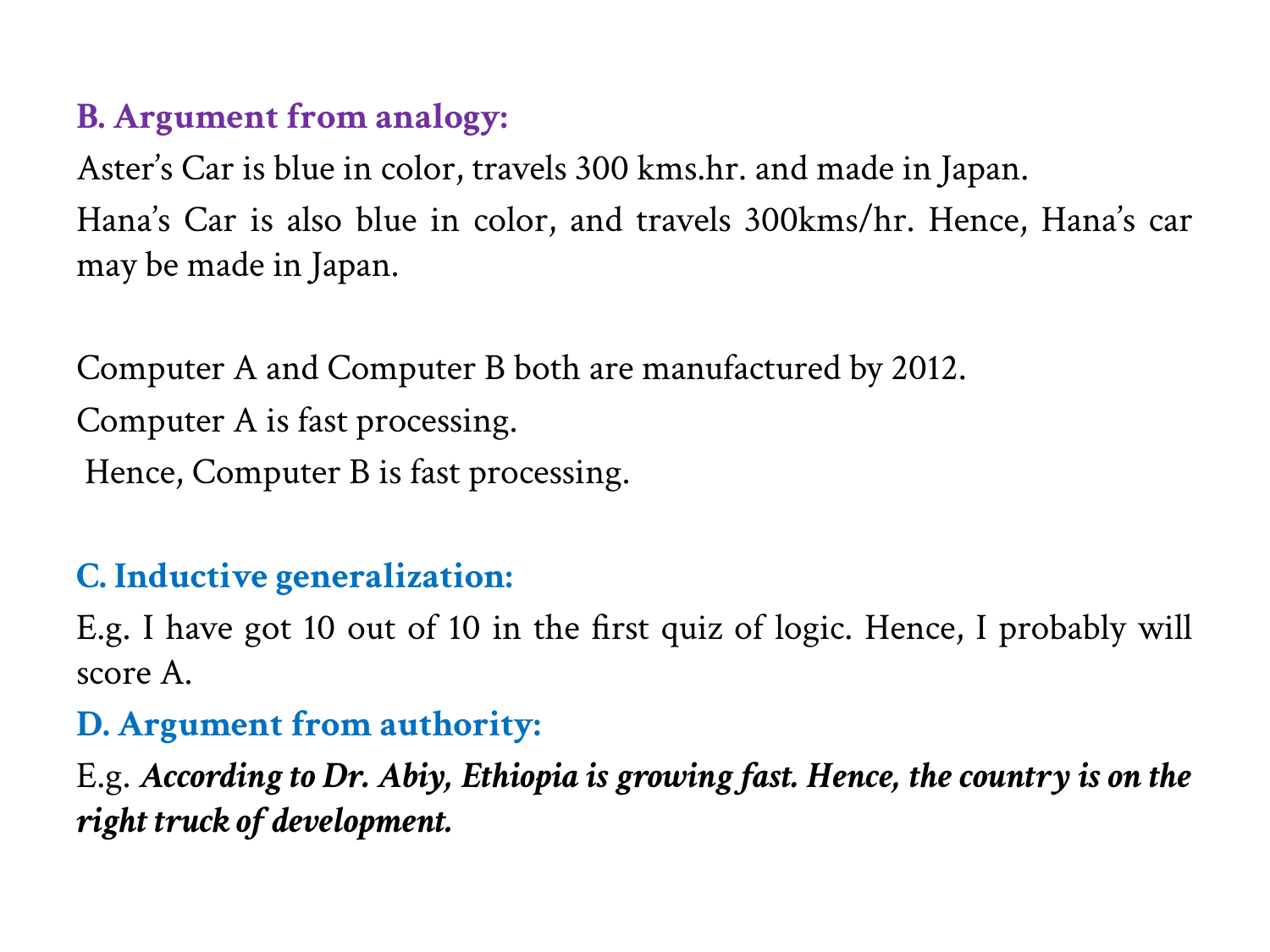

B. Argument from analogy:
Aster’s Car is blue in color, travels 300 kms.hr. and made in Japan.
Hana’s Car is also blue in color, and travels 300kms/hr. Hence, Hana’s car may be made in Japan.

Computer A and Computer B both are manufactured by 2012.
Computer A is fast processing.
 Hence, Computer B is fast processing.

C. Inductive generalization:
E.g. I have got 10 out of 10 in the first quiz of logic. Hence, I probably will score A.
D. Argument from authority:
E.g. According to Dr. Abiy, Ethiopia is growing fast. Hence, the country is on the right truck of development.